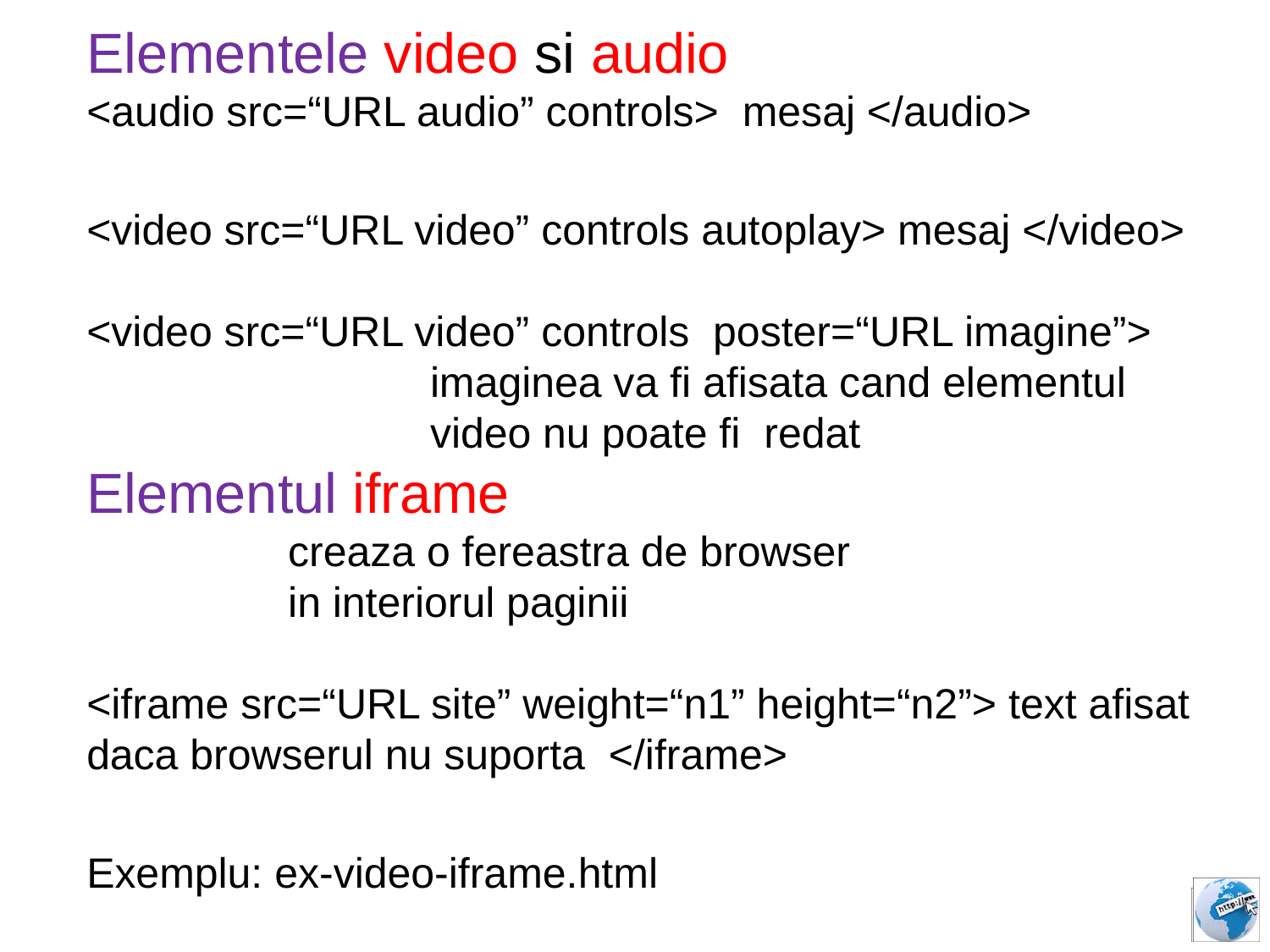

Elementele video si audio
<audio src=“URL audio” controls>  mesaj </audio>

<video src=“URL video” controls autoplay> mesaj </video>

<video src=“URL video” controls  poster=“URL imagine”>
                             imaginea va fi afisata cand elementul
                             video nu poate fi  redat
Elementul iframe
                 creaza o fereastra de browser
                 in interiorul paginii

<iframe src=“URL site” weight=“n1” height=“n2”> text afisat daca browserul nu suporta  </iframe>

Exemplu: ex-video-iframe.html